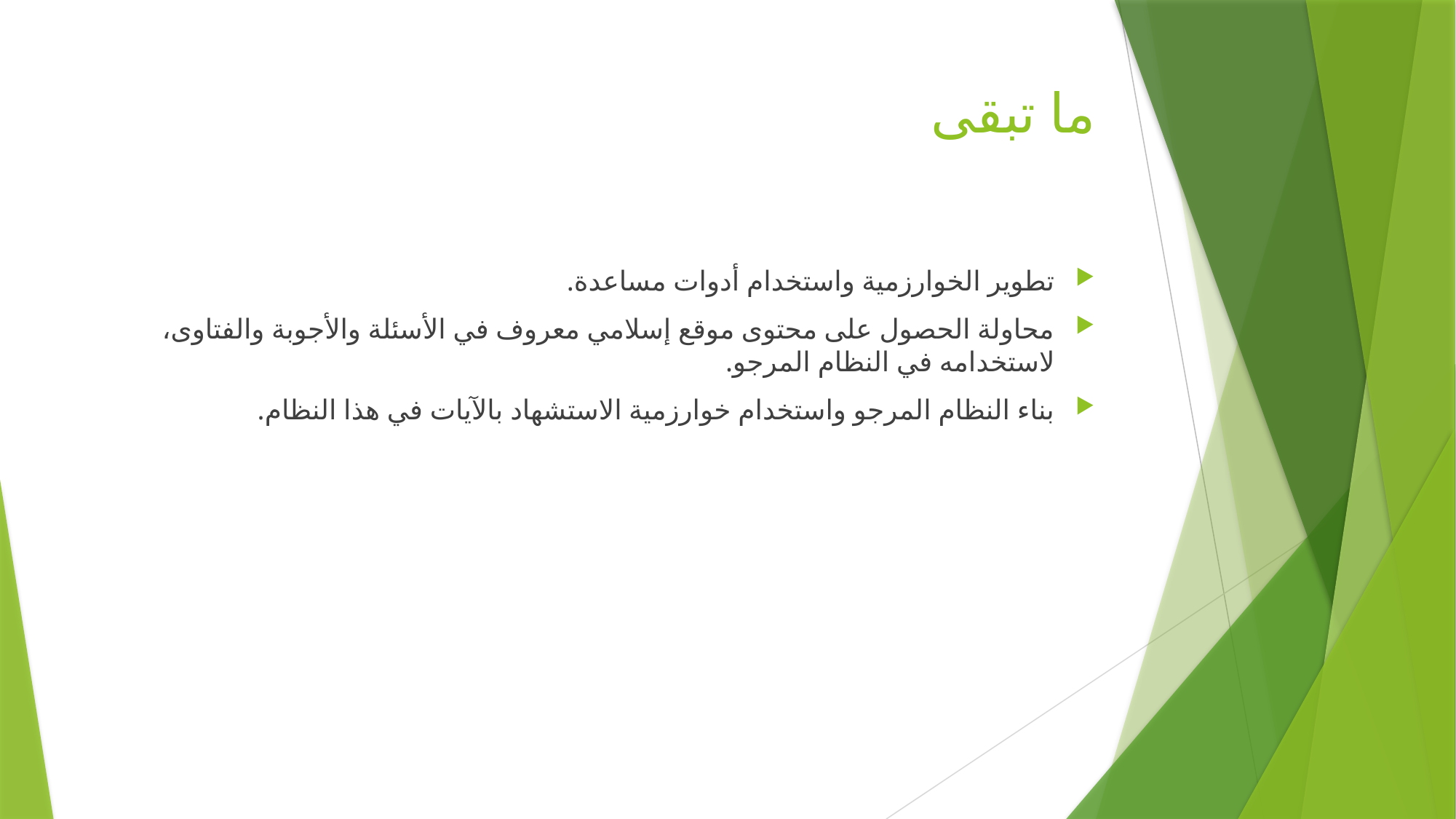

# ما تبقى
تطوير الخوارزمية واستخدام أدوات مساعدة.
محاولة الحصول على محتوى موقع إسلامي معروف في الأسئلة والأجوبة والفتاوى، لاستخدامه في النظام المرجو.
بناء النظام المرجو واستخدام خوارزمية الاستشهاد بالآيات في هذا النظام.